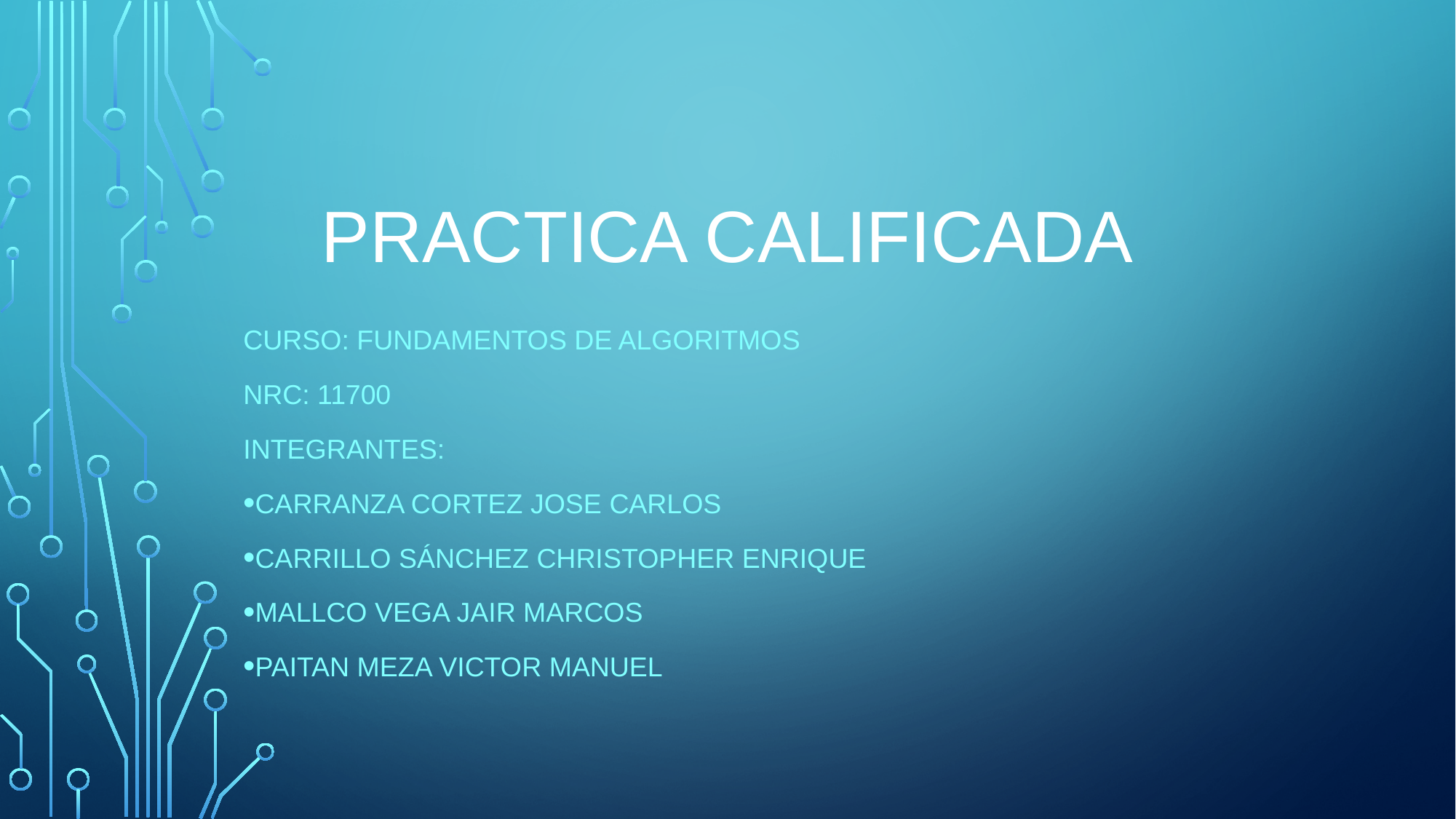

# PRACTICA CALIFICADA
Curso: fundamentos de algoritmos
Nrc: 11700
Integrantes:
CARRANZA CORTEZ JOSE CARLOS
CARRILLO SÁNCHEZ CHRISTOPHER ENRIQUE
MALLCO VEGA JAIR MARCOS
PAITAN MEZA VICTOR MANUEL